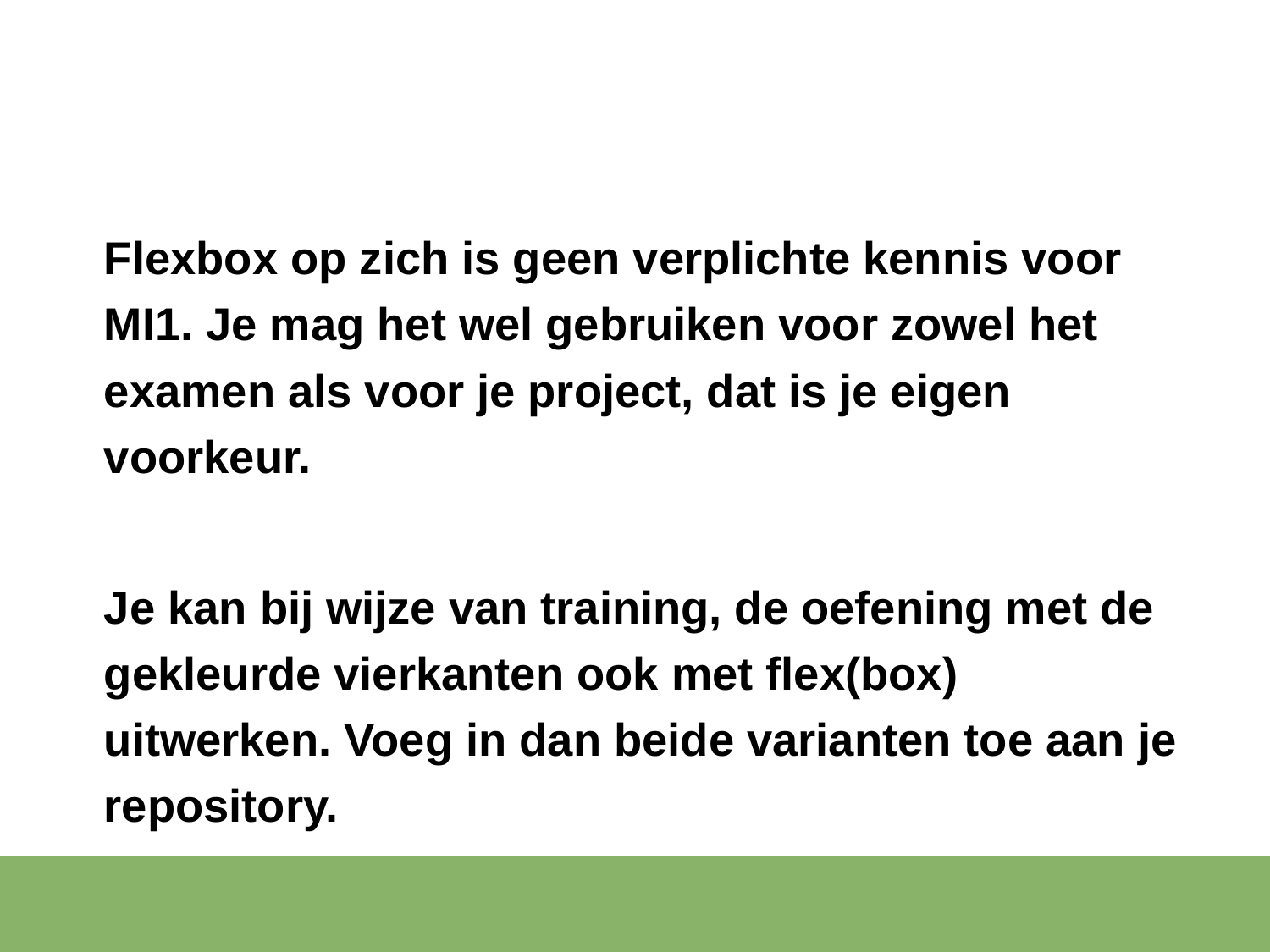

#
Flexbox op zich is geen verplichte kennis voor MI1. Je mag het wel gebruiken voor zowel het examen als voor je project, dat is je eigen voorkeur.

Je kan bij wijze van training, de oefening met de gekleurde vierkanten ook met flex(box) uitwerken. Voeg in dan beide varianten toe aan je repository.